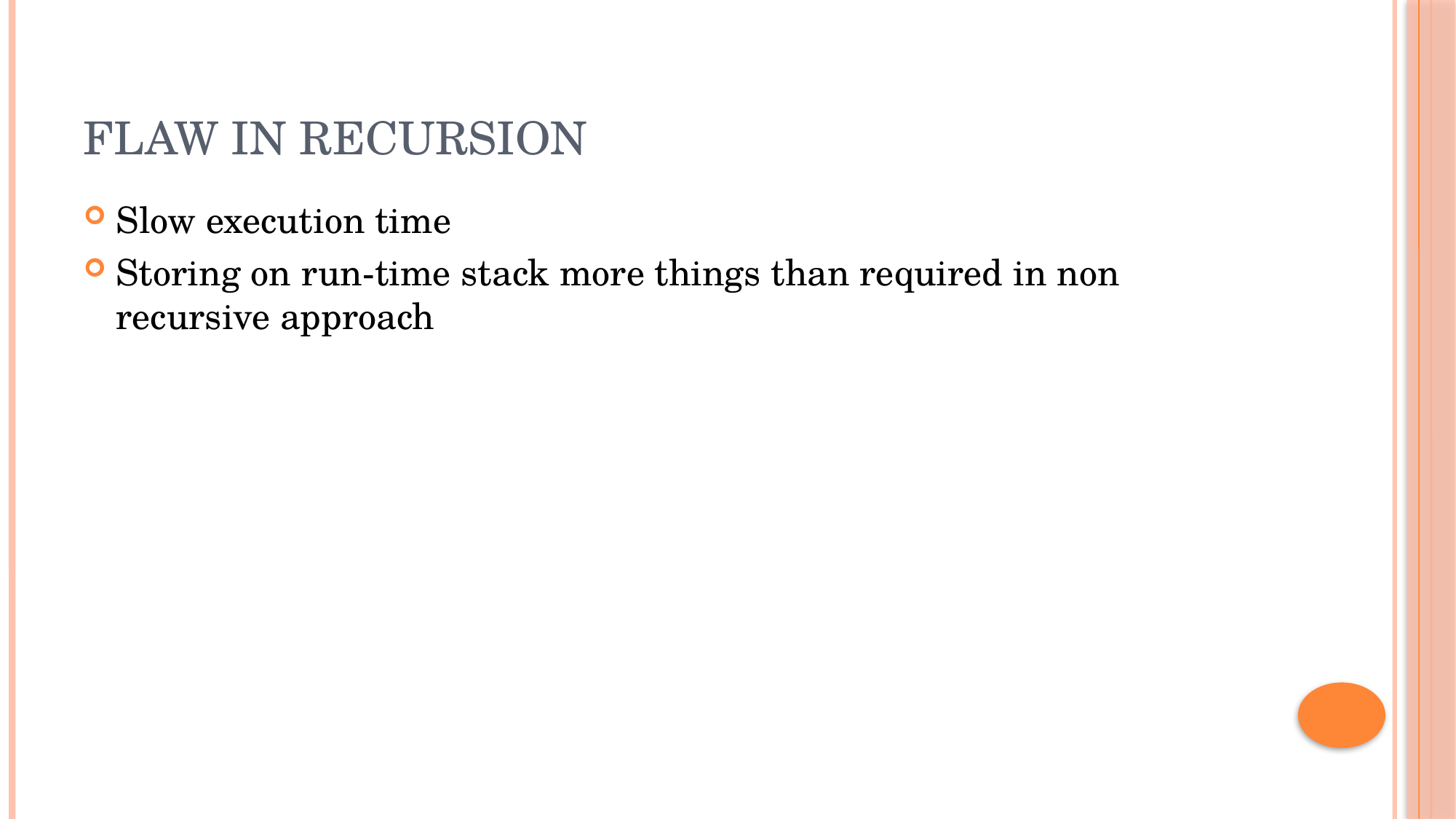

# Flaw in recursion
Slow execution time
Storing on run-time stack more things than required in non recursive approach